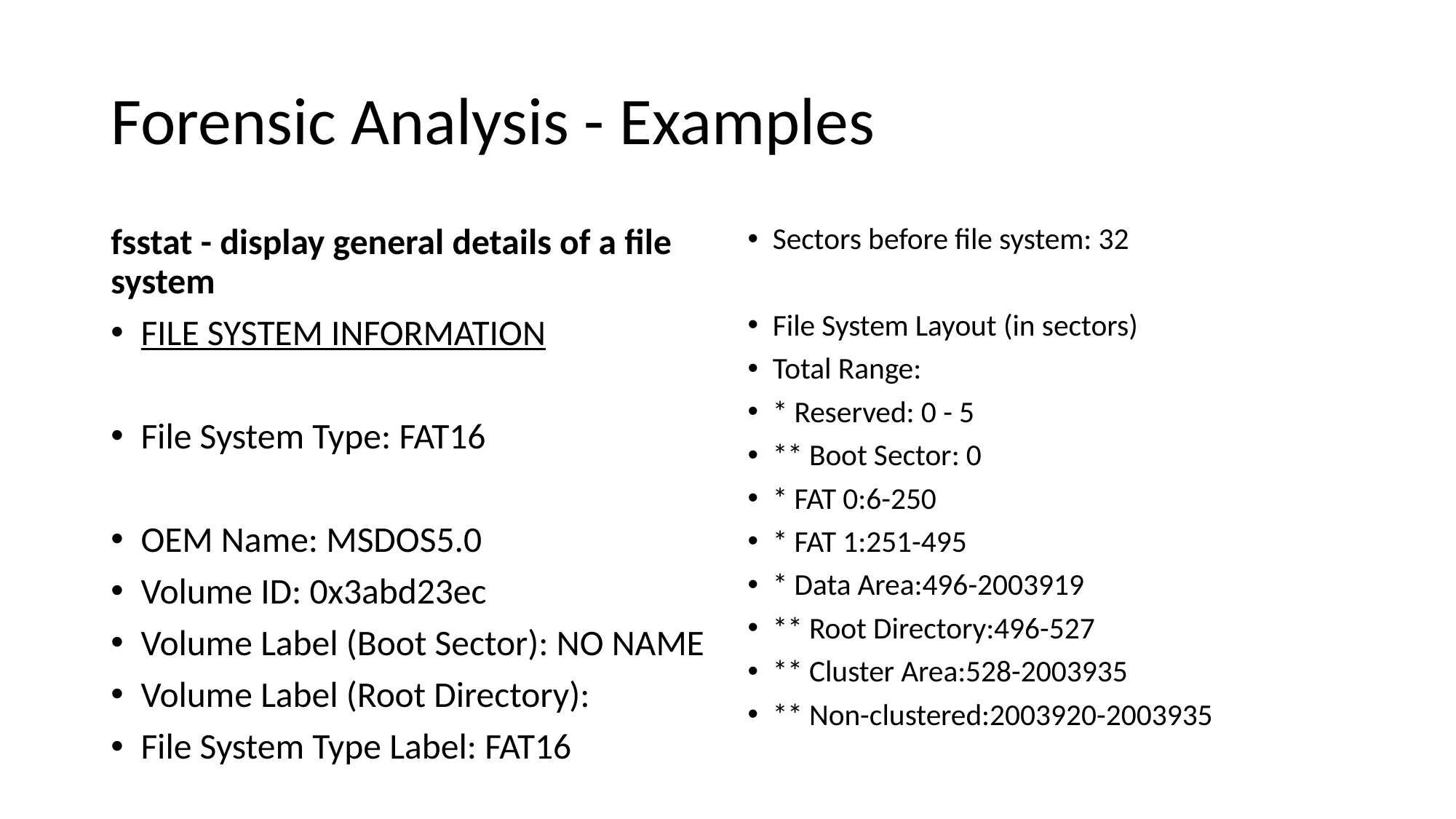

# Forensic Analysis - Examples
fsstat - display general details of a file system
FILE SYSTEM INFORMATION

File System Type: FAT16

OEM Name: MSDOS5.0
Volume ID: 0x3abd23ec
Volume Label (Boot Sector): NO NAME
Volume Label (Root Directory):
File System Type Label: FAT16

Sectors before file system: 32

File System Layout (in sectors)
Total Range:
* Reserved: 0 - 5
** Boot Sector: 0
* FAT 0:6-250
* FAT 1:251-495
* Data Area:496-2003919
** Root Directory:496-527
** Cluster Area:528-2003935
** Non-clustered:2003920-2003935